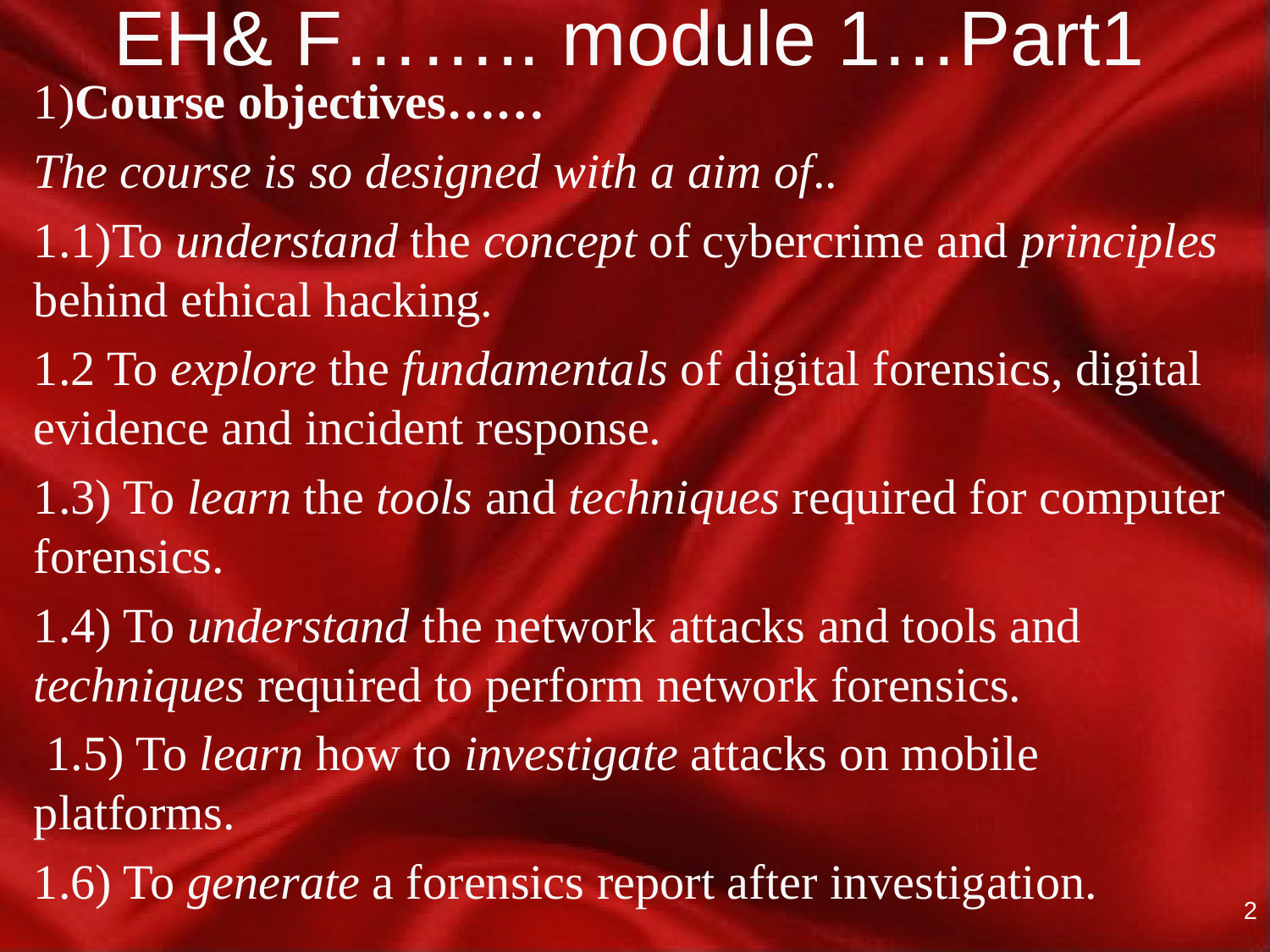

# EH& F…….. module 1…Part1
1)Course objectives……
The course is so designed with a aim of..
1.1)To understand the concept of cybercrime and principles behind ethical hacking.
1.2 To explore the fundamentals of digital forensics, digital evidence and incident response.
1.3) To learn the tools and techniques required for computer forensics.
1.4) To understand the network attacks and tools and techniques required to perform network forensics.
 1.5) To learn how to investigate attacks on mobile platforms.
1.6) To generate a forensics report after investigation.
2